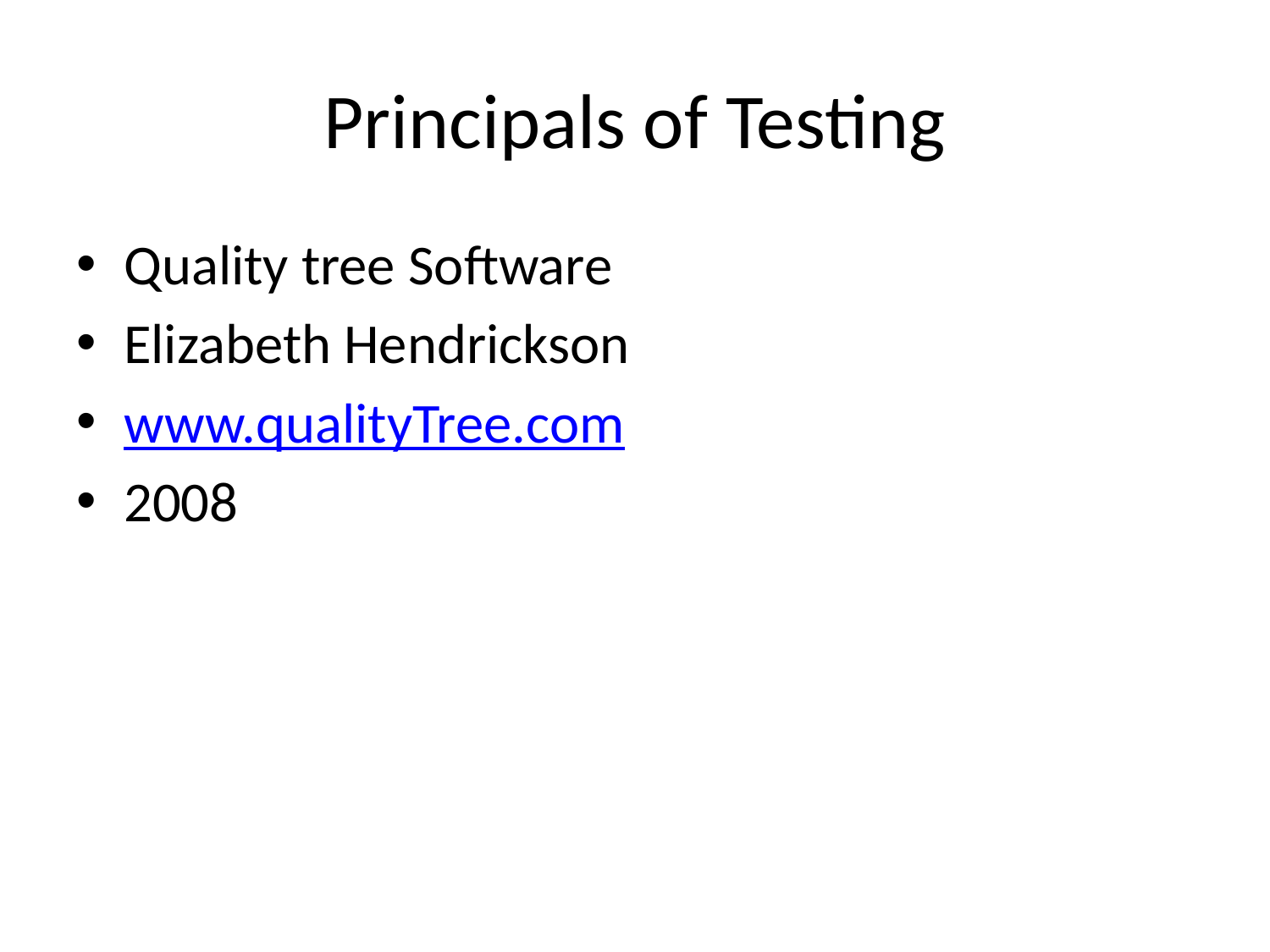

# Principals of Testing
Quality tree Software
Elizabeth Hendrickson
www.qualityTree.com
2008